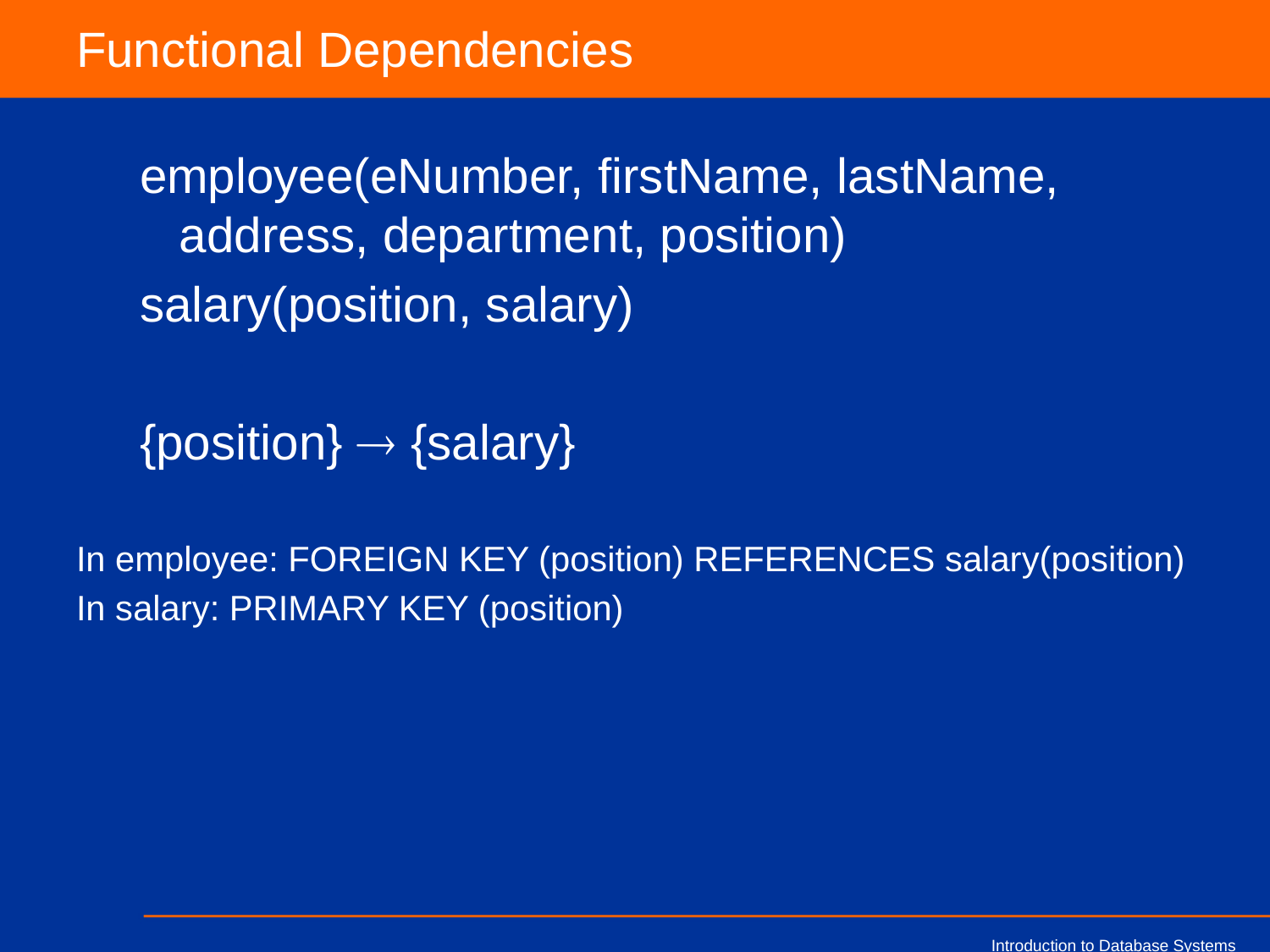

# Functional Dependencies
employee(eNumber, firstName, lastName, address, department, position)
salary(position, salary)

{position} → {salary}

In employee: FOREIGN KEY (position) REFERENCES salary(position)
In salary: PRIMARY KEY (position)
Introduction to Database Systems